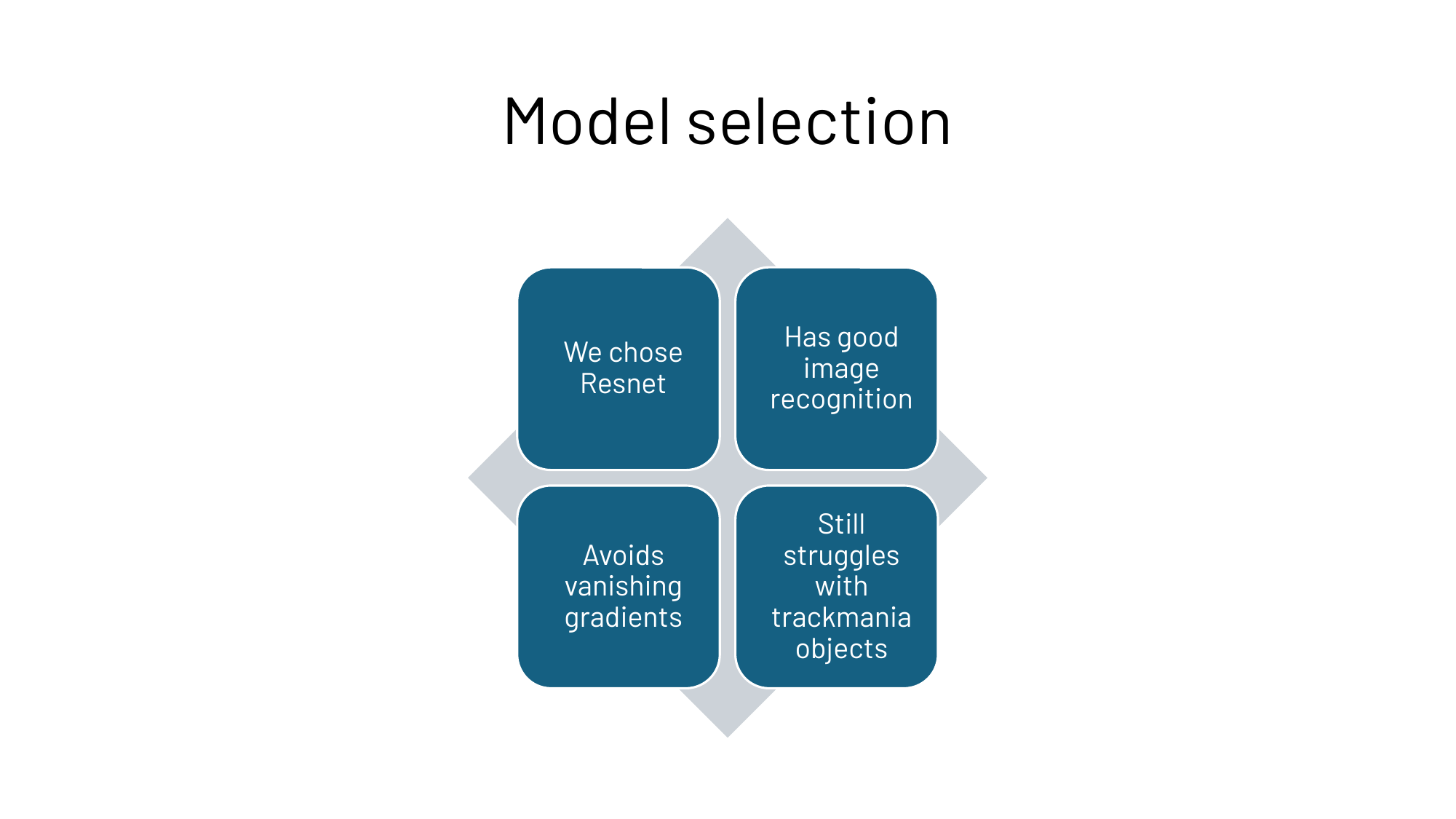

# Model selection
We chose Resnet
Has good image recognition
Avoids vanishing gradients
Still struggles with trackmania objects